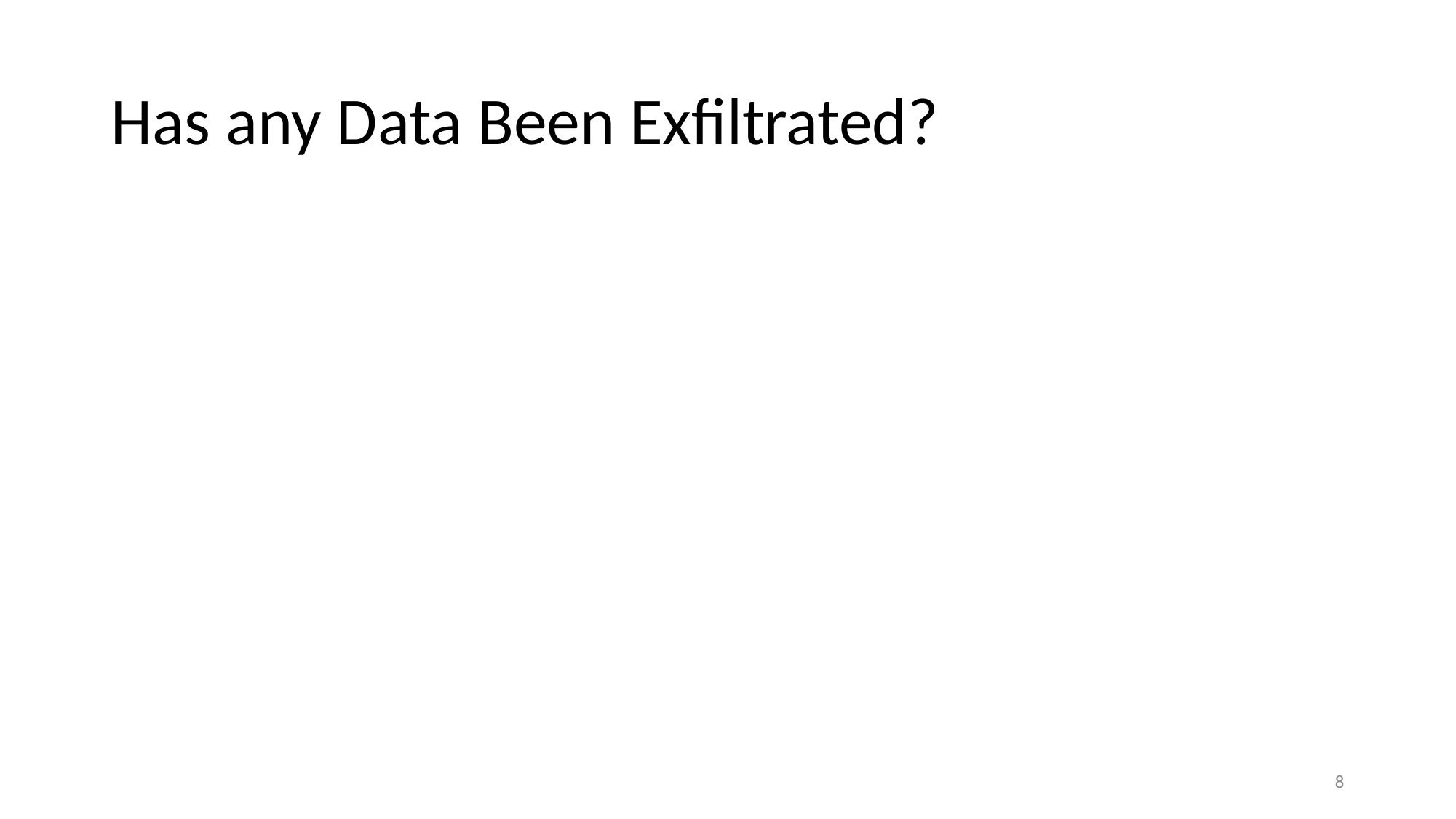

# Has any Data Been Exfiltrated?

8